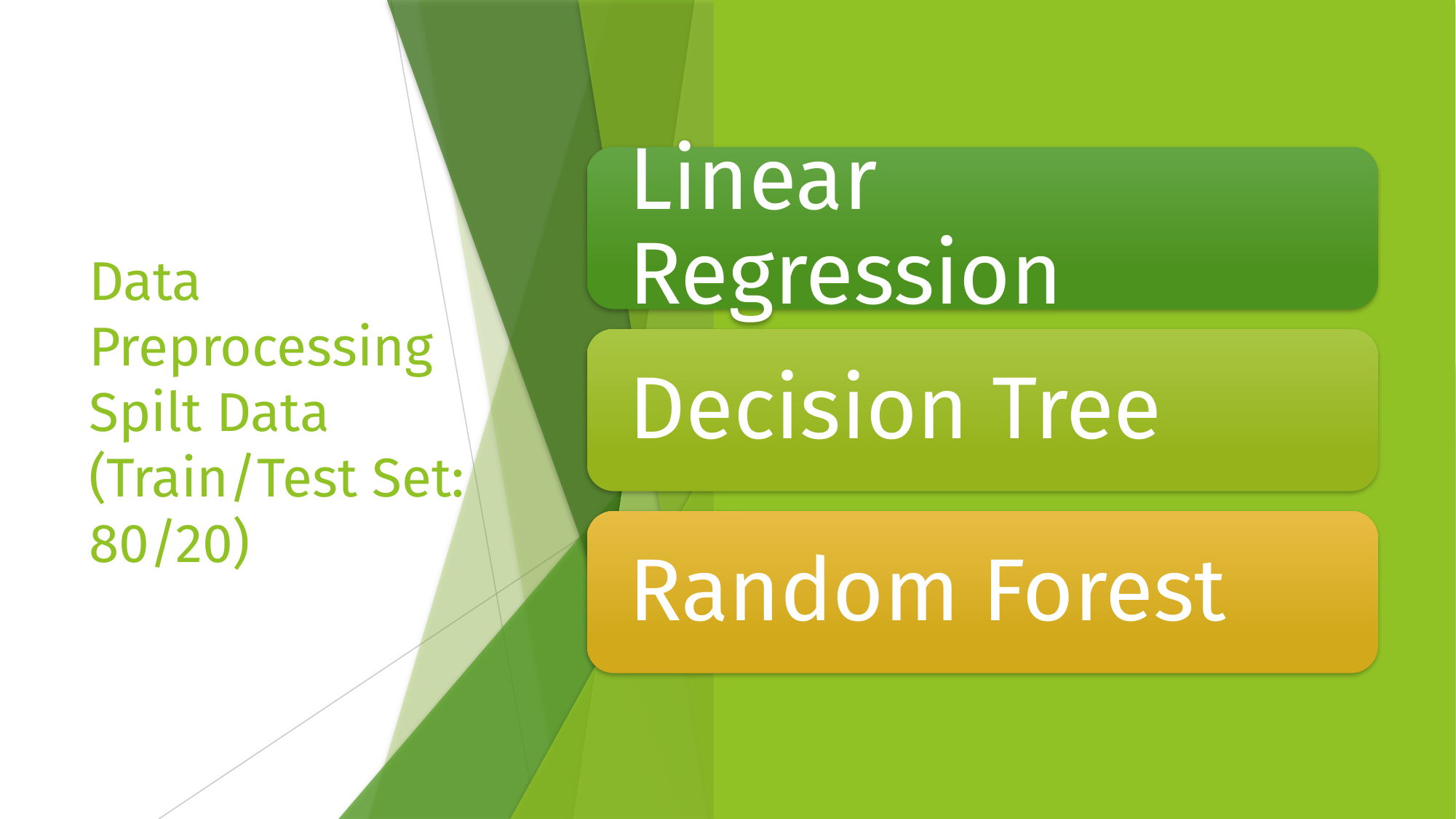

Linear Regression
Decision Tree
Random Forest
# Data Preprocessing Spilt Data  (Train/Test Set:80/20)